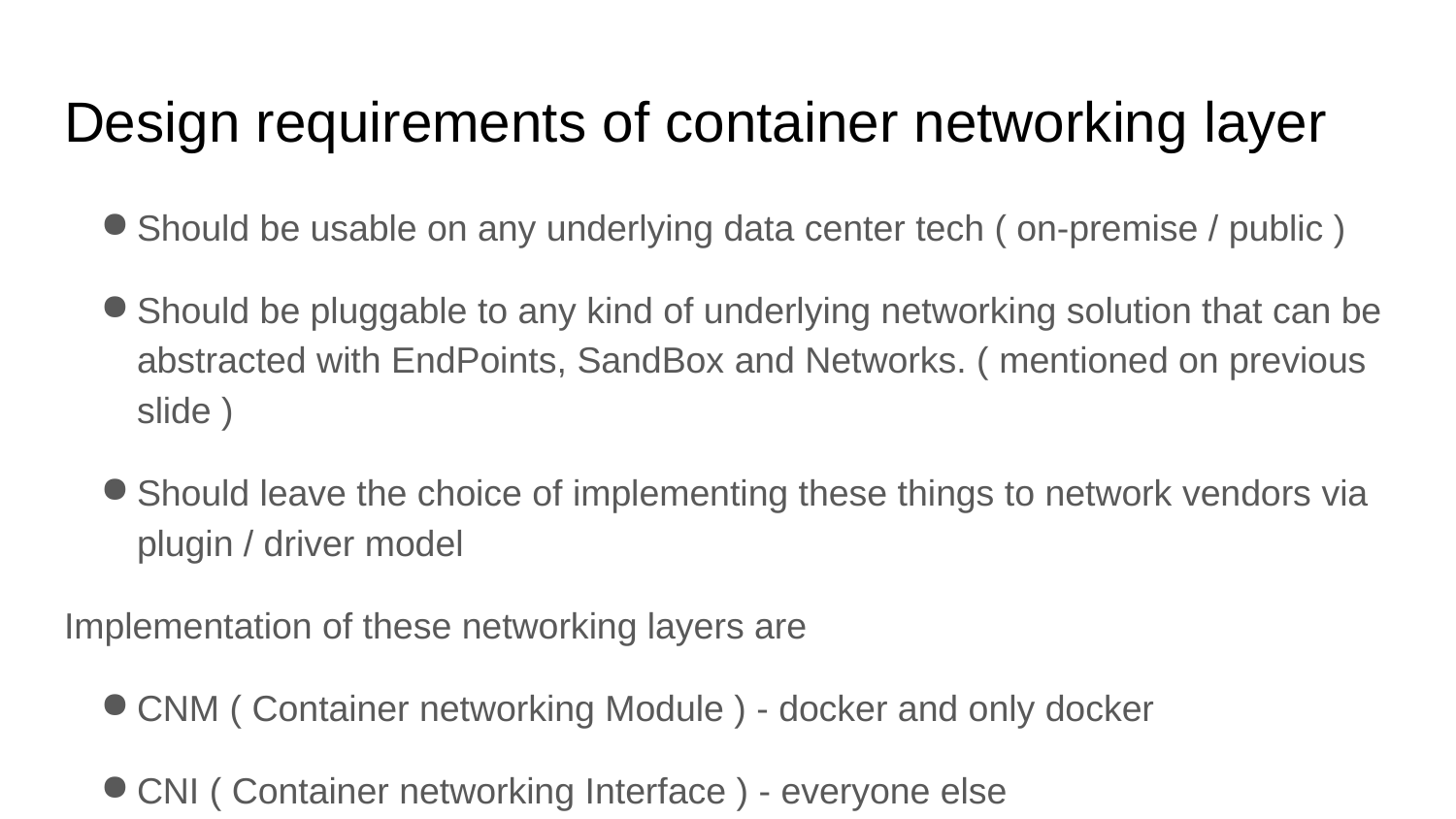

# Design requirements of container networking layer

Should be usable on any underlying data center tech ( on-premise / public )
Should be pluggable to any kind of underlying networking solution that can be abstracted with EndPoints, SandBox and Networks. ( mentioned on previous slide )
Should leave the choice of implementing these things to network vendors via plugin / driver model
Implementation of these networking layers are
CNM ( Container networking Module ) - docker and only docker
CNI ( Container networking Interface ) - everyone else